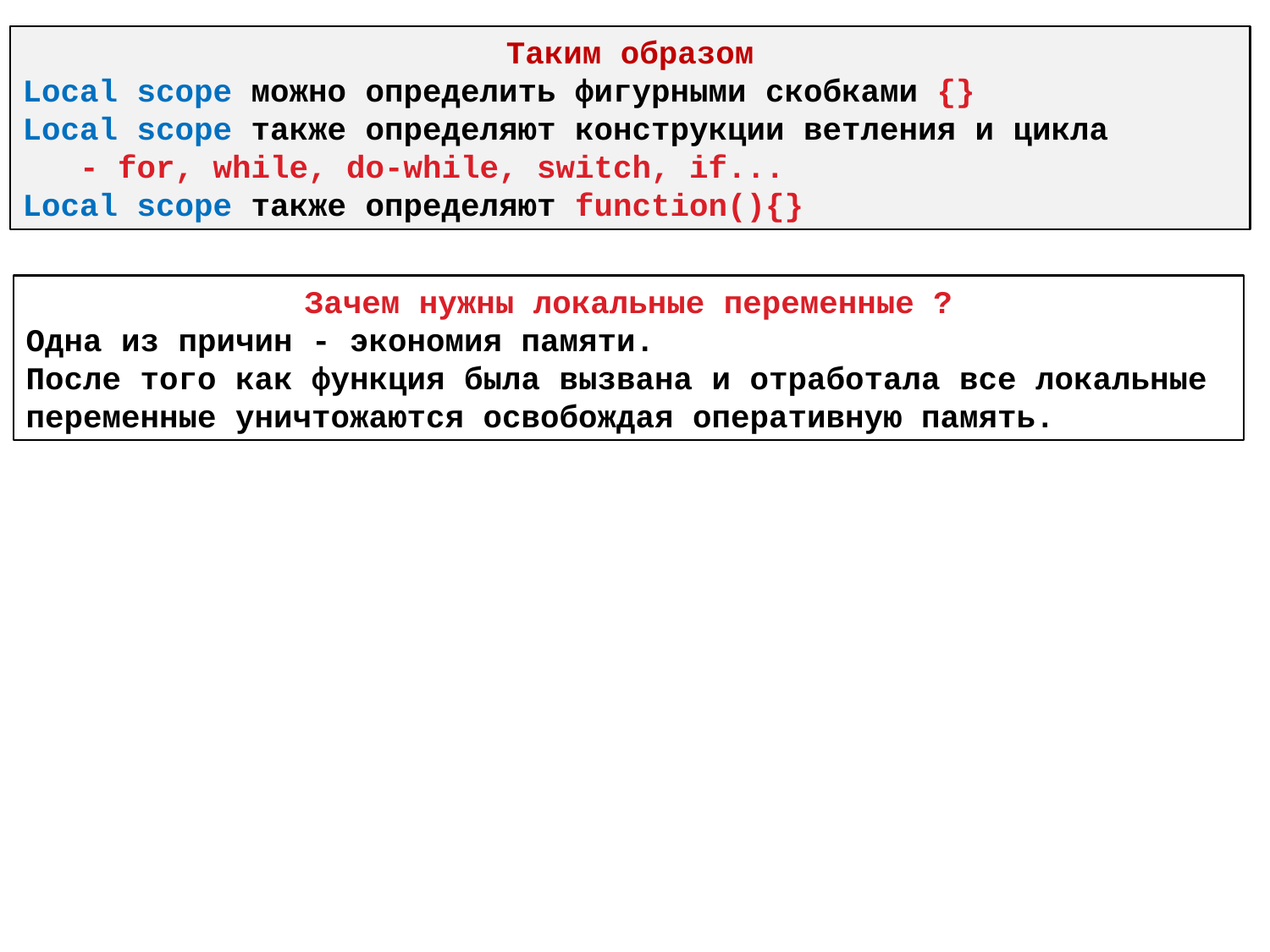

Таким образом
Local scope можно определить фигурными скобками {}
Local scope также определяют конструкции ветления и цикла
   - for, while, do-while, switch, if...
Local scope также определяют function(){}
Зачем нужны локальные переменные ?
Одна из причин - экономия памяти.
После того как функция была вызвана и отработала все локальные переменные уничтожаются освобождая оперативную память.